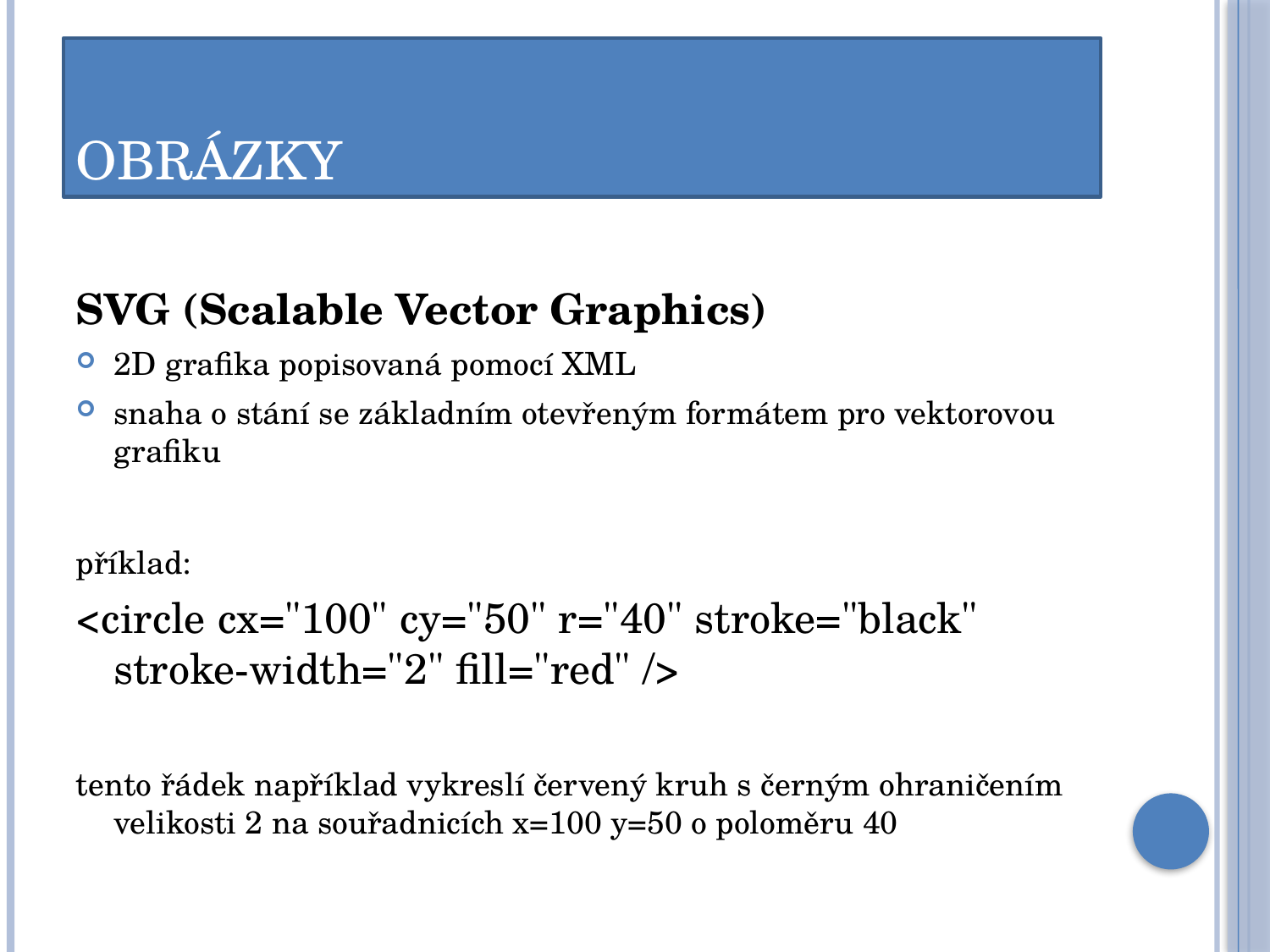

# Obrázky
SVG (Scalable Vector Graphics)
2D grafika popisovaná pomocí XML
snaha o stání se základním otevřeným formátem pro vektorovou grafiku

příklad:
<circle cx="100" cy="50" r="40" stroke="black" stroke-width="2" fill="red" />

tento řádek například vykreslí červený kruh s černým ohraničením velikosti 2 na souřadnicích x=100 y=50 o poloměru 40